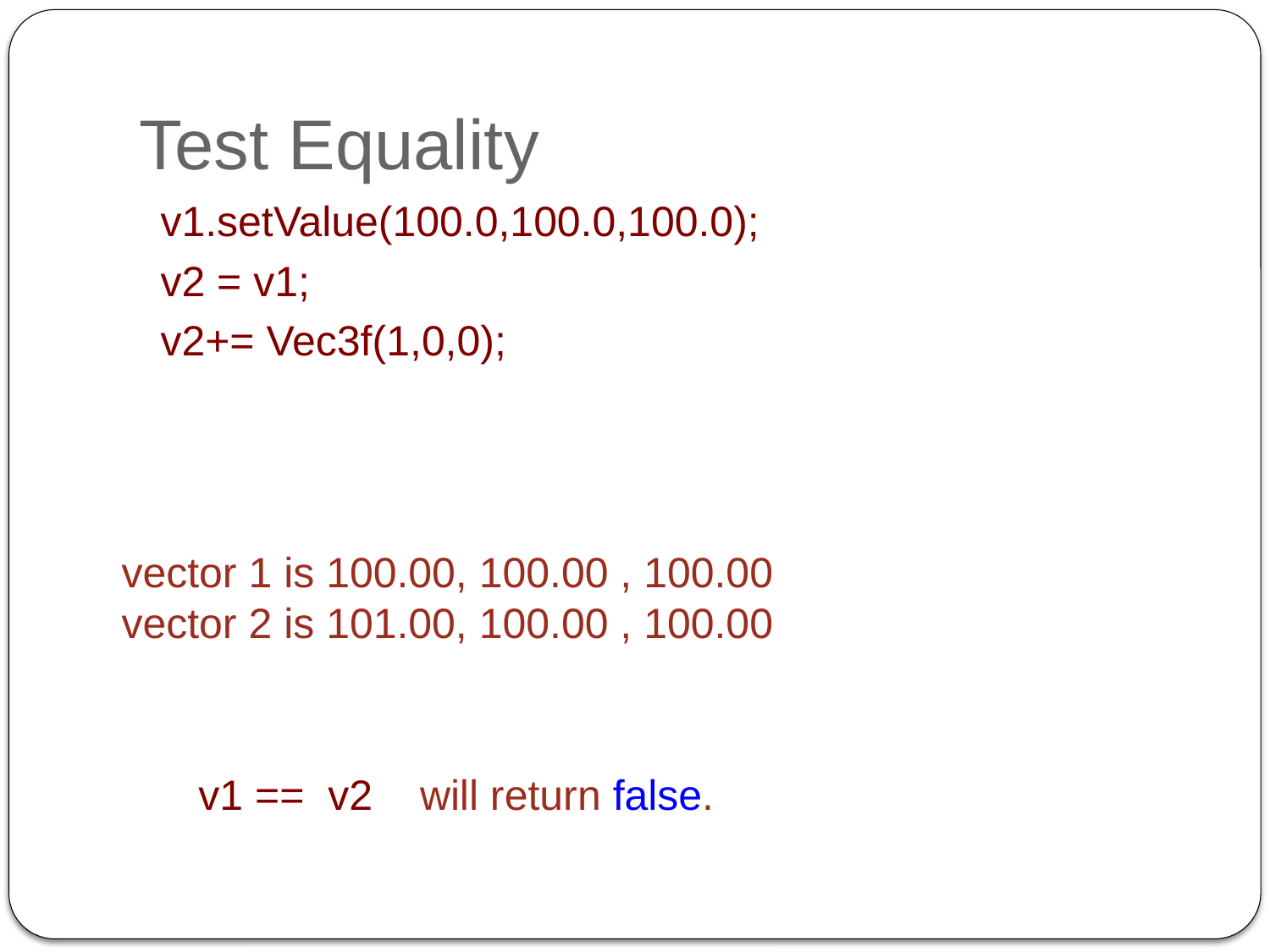

Test Equality
v1.setValue(100.0,100.0,100.0);
v2 = v1;
v2+= Vec3f(1,0,0);

vector 1 is 100.00, 100.00 , 100.00
vector 2 is 101.00, 100.00 , 100.00
v1 ==  v2
will return false.